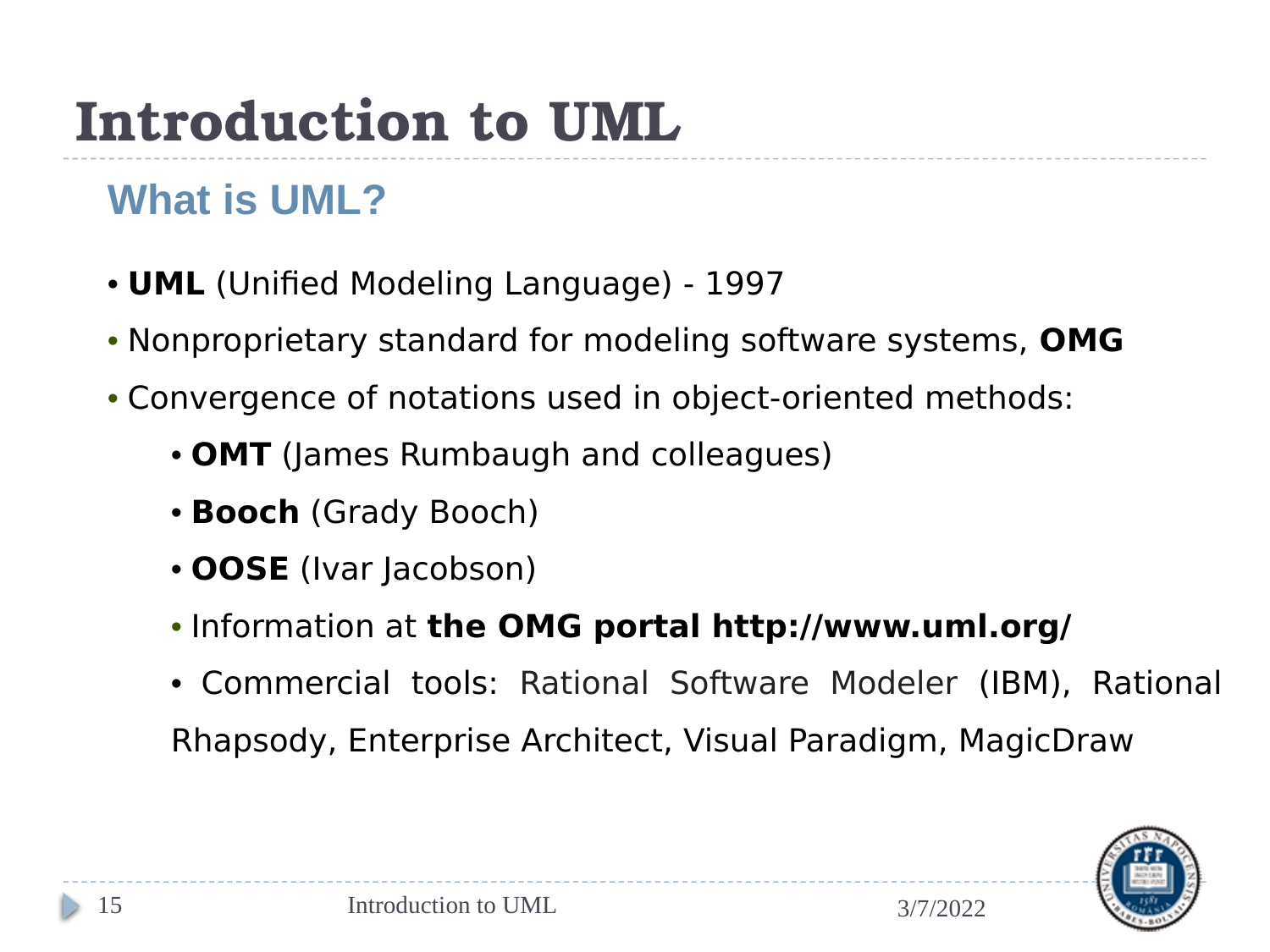

# Introduction to UML
What is UML?
• UML (Unified Modeling Language) - 1997
• Nonproprietary standard for modeling software systems, OMG
• Convergence of notations used in object-oriented methods:
• OMT (James Rumbaugh and colleagues)
• Booch (Grady Booch)
• OOSE (Ivar Jacobson)
• Information at the OMG portal http://www.uml.org/
• Commercial tools: Rational Software Modeler (IBM), Rational Rhapsody, Enterprise Architect, Visual Paradigm, MagicDraw
15
Introduction to UML
3/7/2022